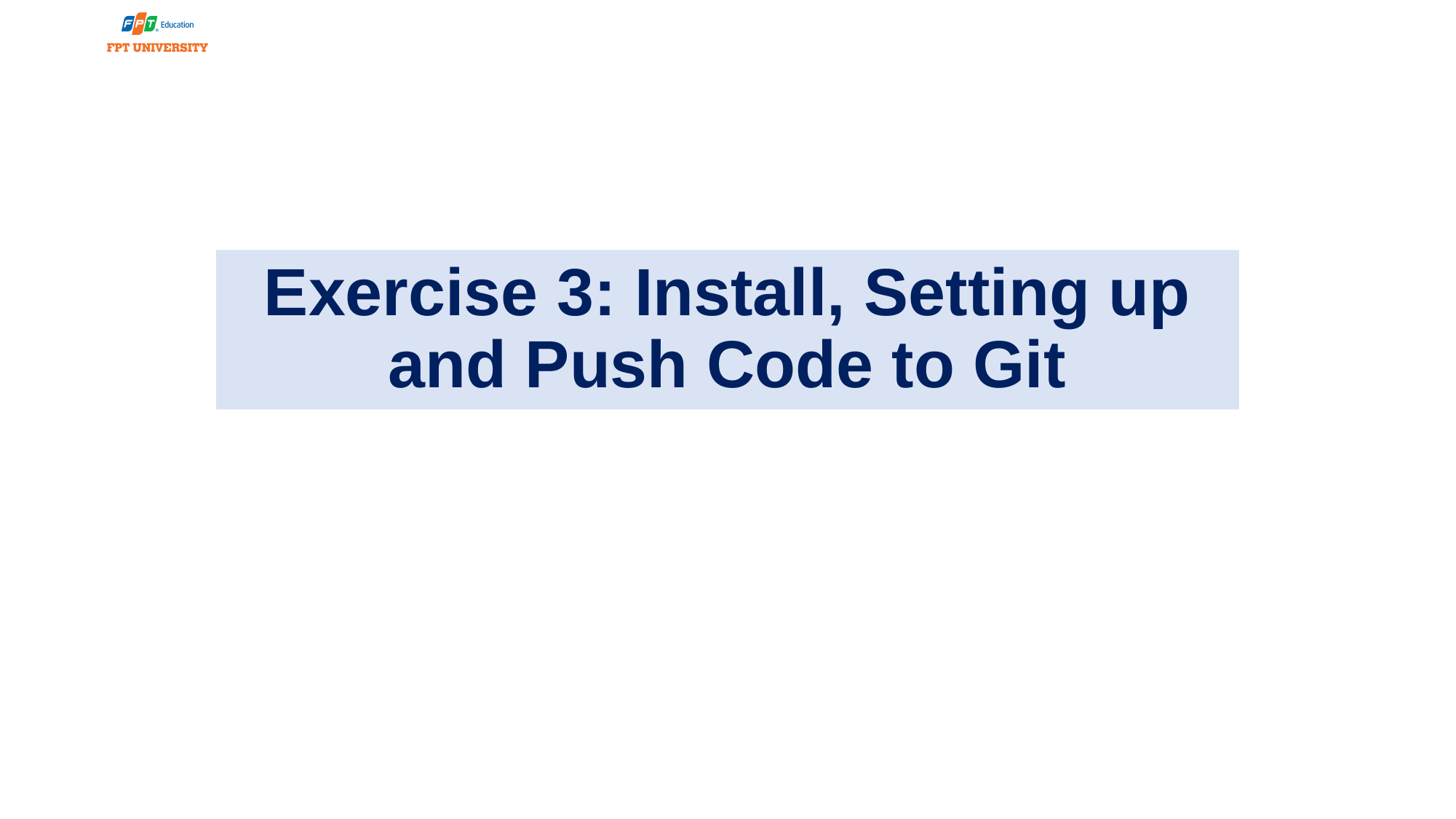

Exercise 3: Install, Setting up and Push Code to Git